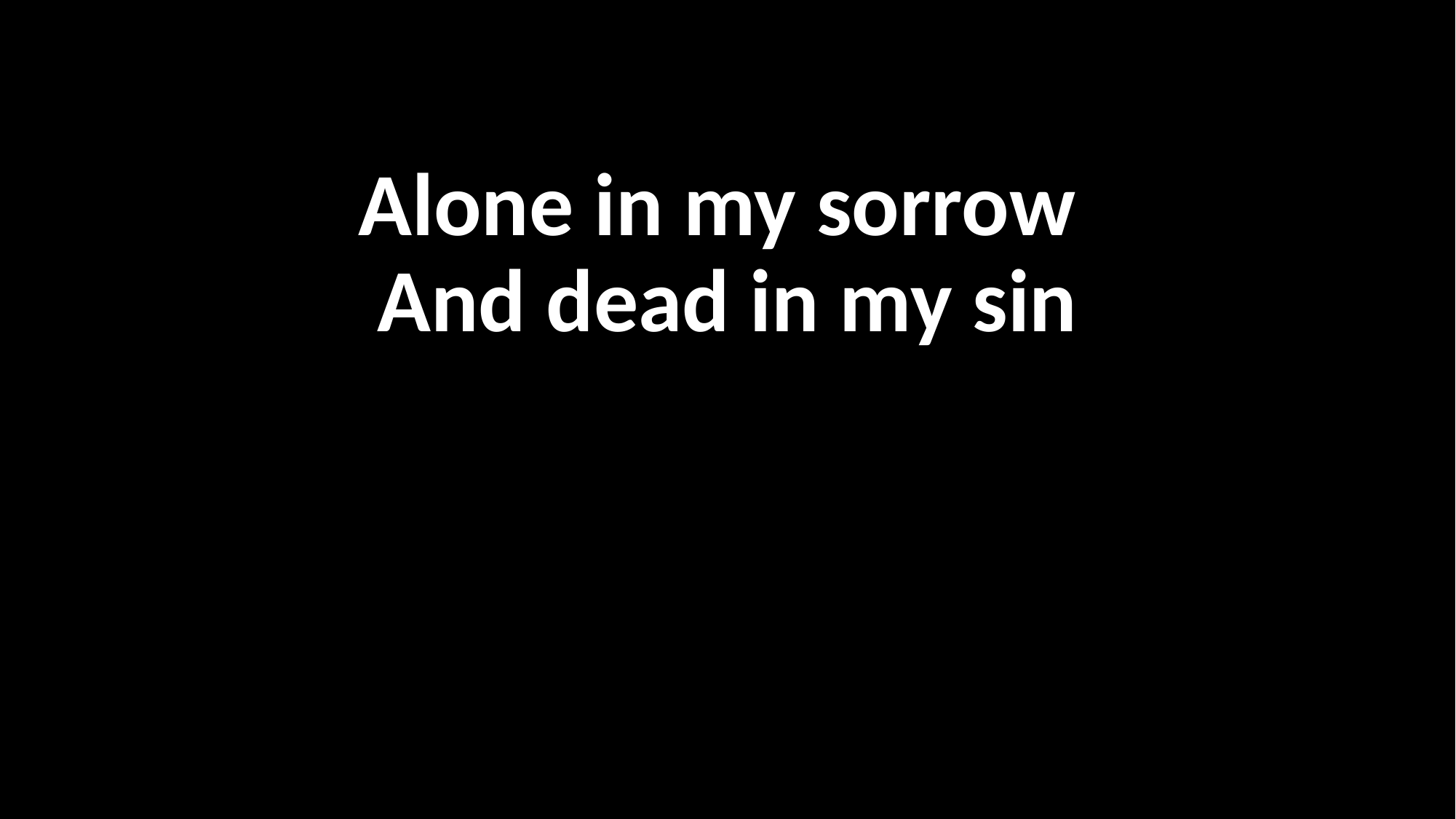

Alone in my sorrow
And dead in my sin